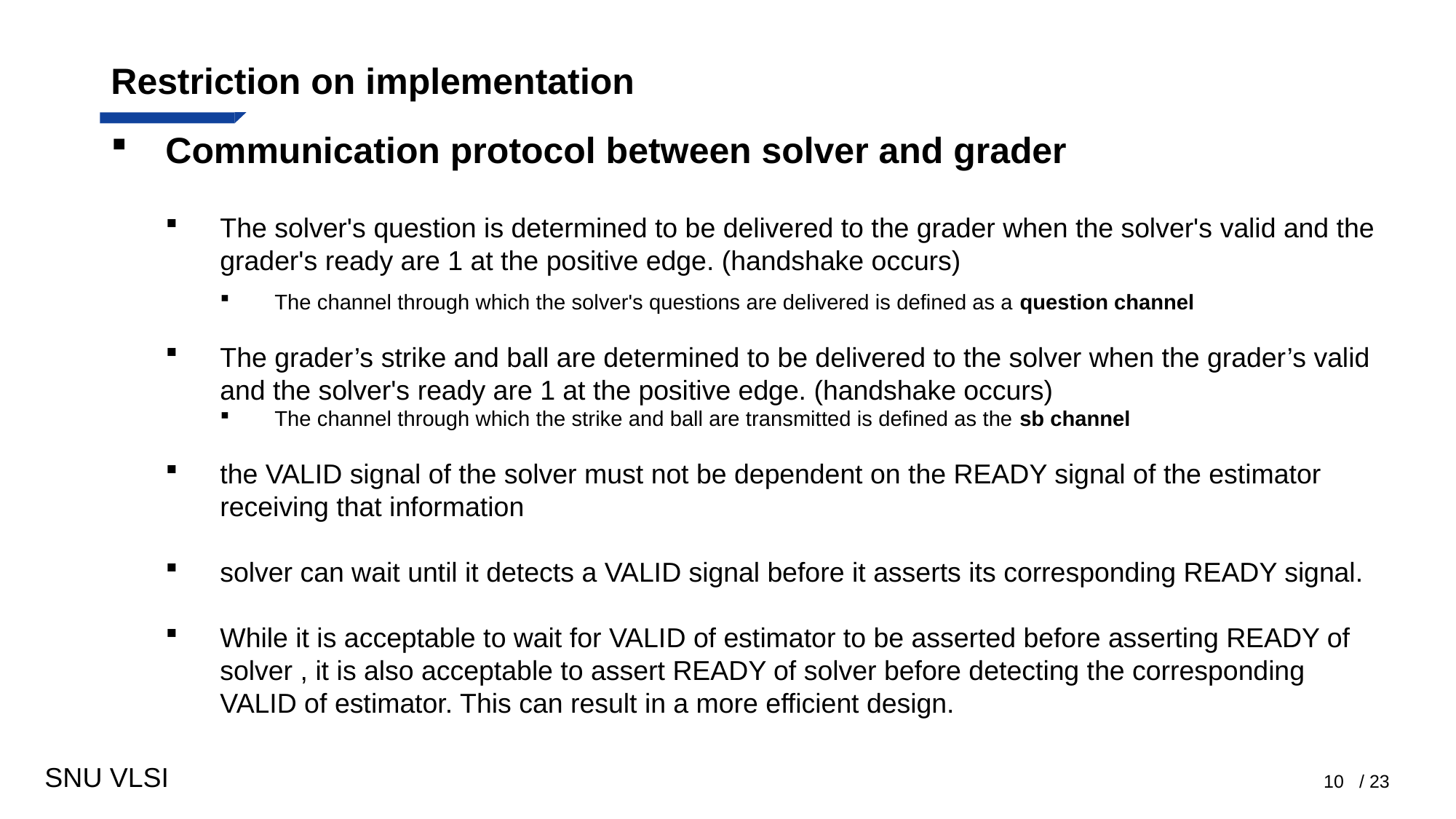

# Restriction on implementation
Communication protocol between solver and grader

The solver's question is determined to be delivered to the grader when the solver's valid and the grader's ready are 1 at the positive edge. (handshake occurs)
The channel through which the solver's questions are delivered is defined as a question channel

The grader’s strike and ball are determined to be delivered to the solver when the grader’s valid and the solver's ready are 1 at the positive edge. (handshake occurs)
The channel through which the strike and ball are transmitted is defined as the sb channel

the VALID signal of the solver must not be dependent on the READY signal of the estimator receiving that information

solver can wait until it detects a VALID signal before it asserts its corresponding READY signal.

While it is acceptable to wait for VALID of estimator to be asserted before asserting READY of solver , it is also acceptable to assert READY of solver before detecting the corresponding VALID of estimator. This can result in a more efficient design.

10